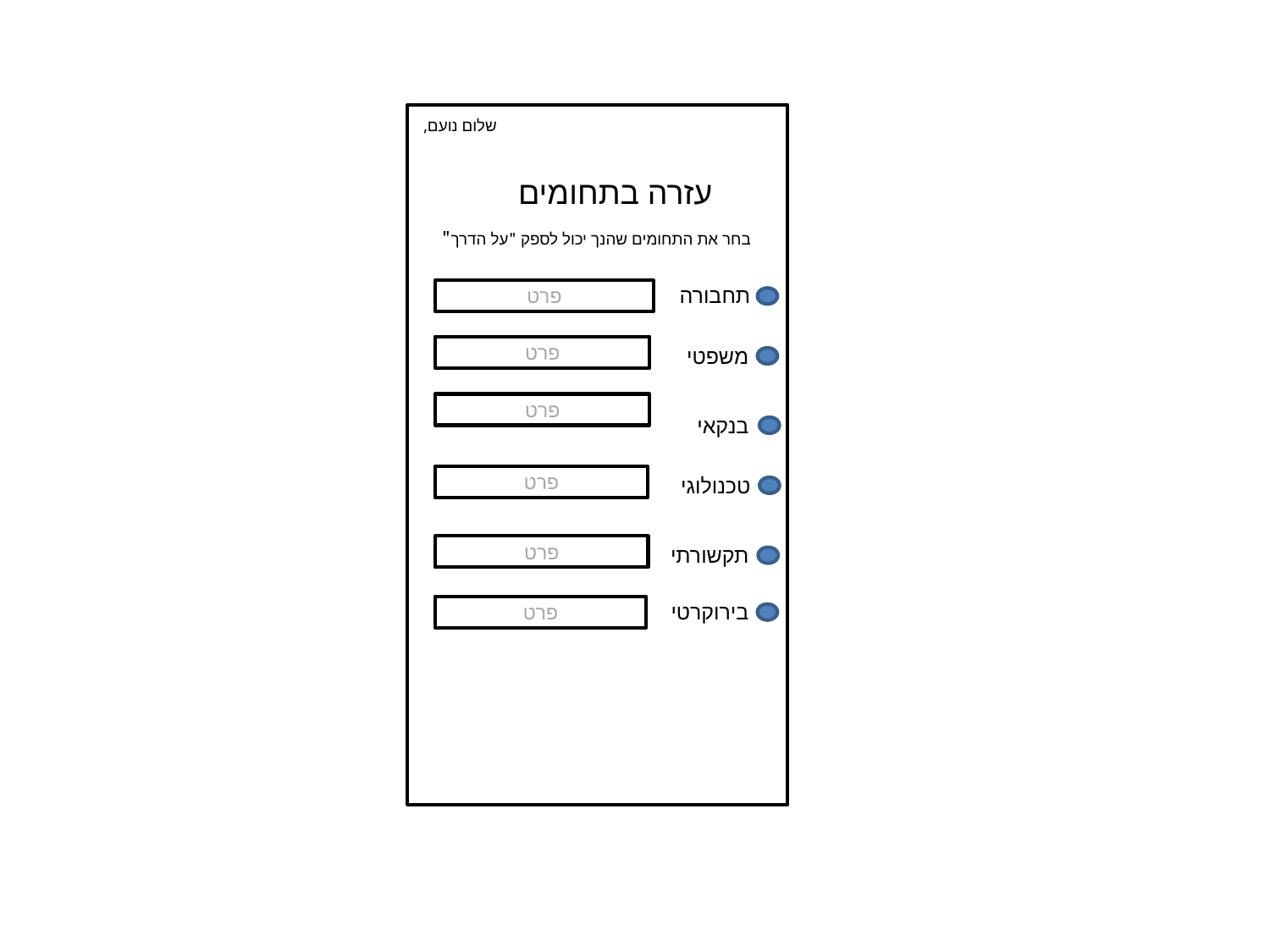

שלום נועם,
עזרה בתחומים
בחר את התחומים שהנך יכול לספק "על הדרך"
תחבורה
פרט

פרט
משפטי

פרט
בנקאי

פרט
טכנולוגי

פרט
תקשורתי

בירוקרטי
פרט